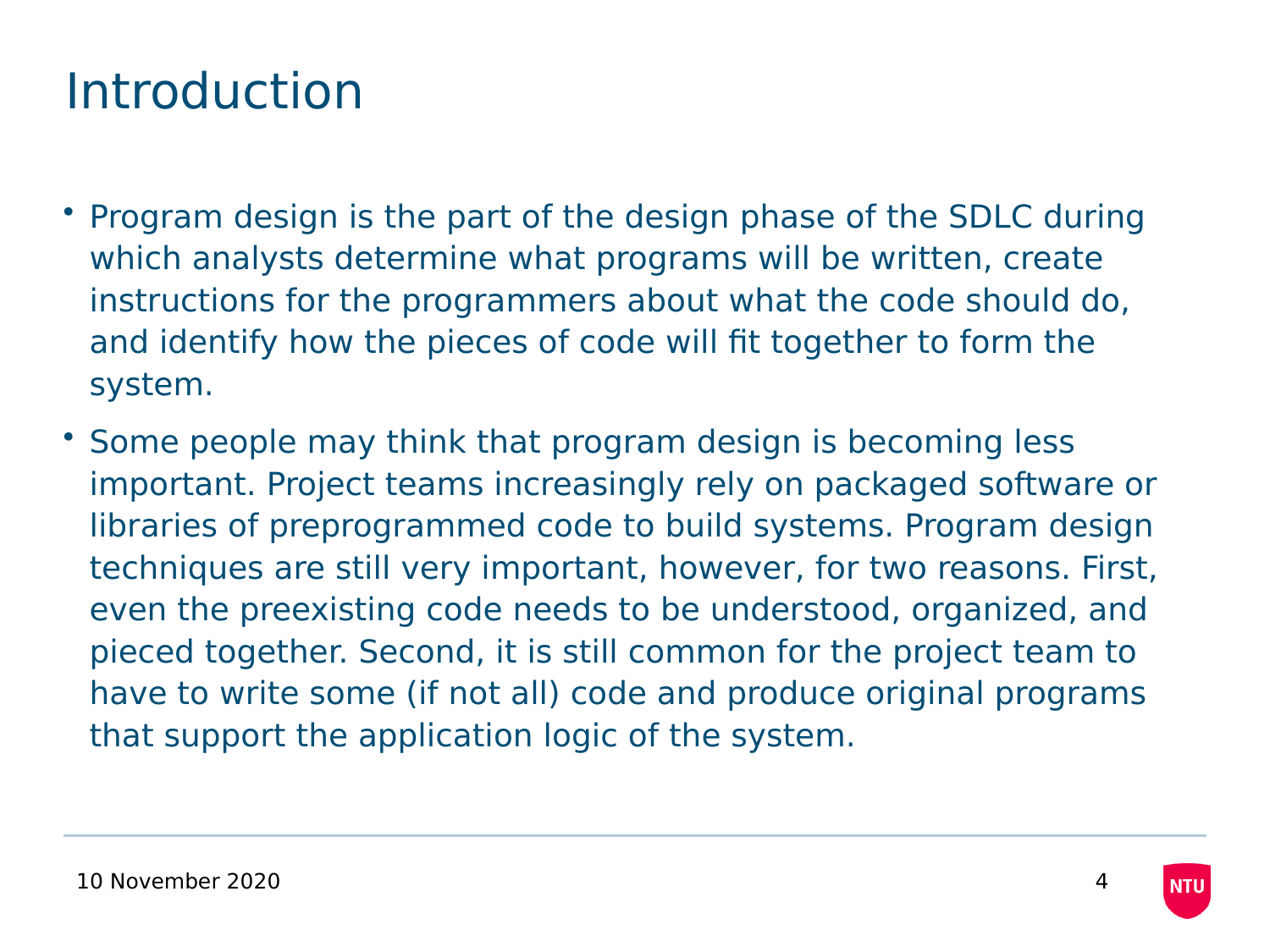

# Introduction
Program design is the part of the design phase of the SDLC during which analysts determine what programs will be written, create instructions for the programmers about what the code should do, and identify how the pieces of code will fit together to form the system.
Some people may think that program design is becoming less important. Project teams increasingly rely on packaged software or libraries of preprogrammed code to build systems. Program design techniques are still very important, however, for two reasons. First, even the preexisting code needs to be understood, organized, and pieced together. Second, it is still common for the project team to have to write some (if not all) code and produce original programs that support the application logic of the system.
10 November 2020
4